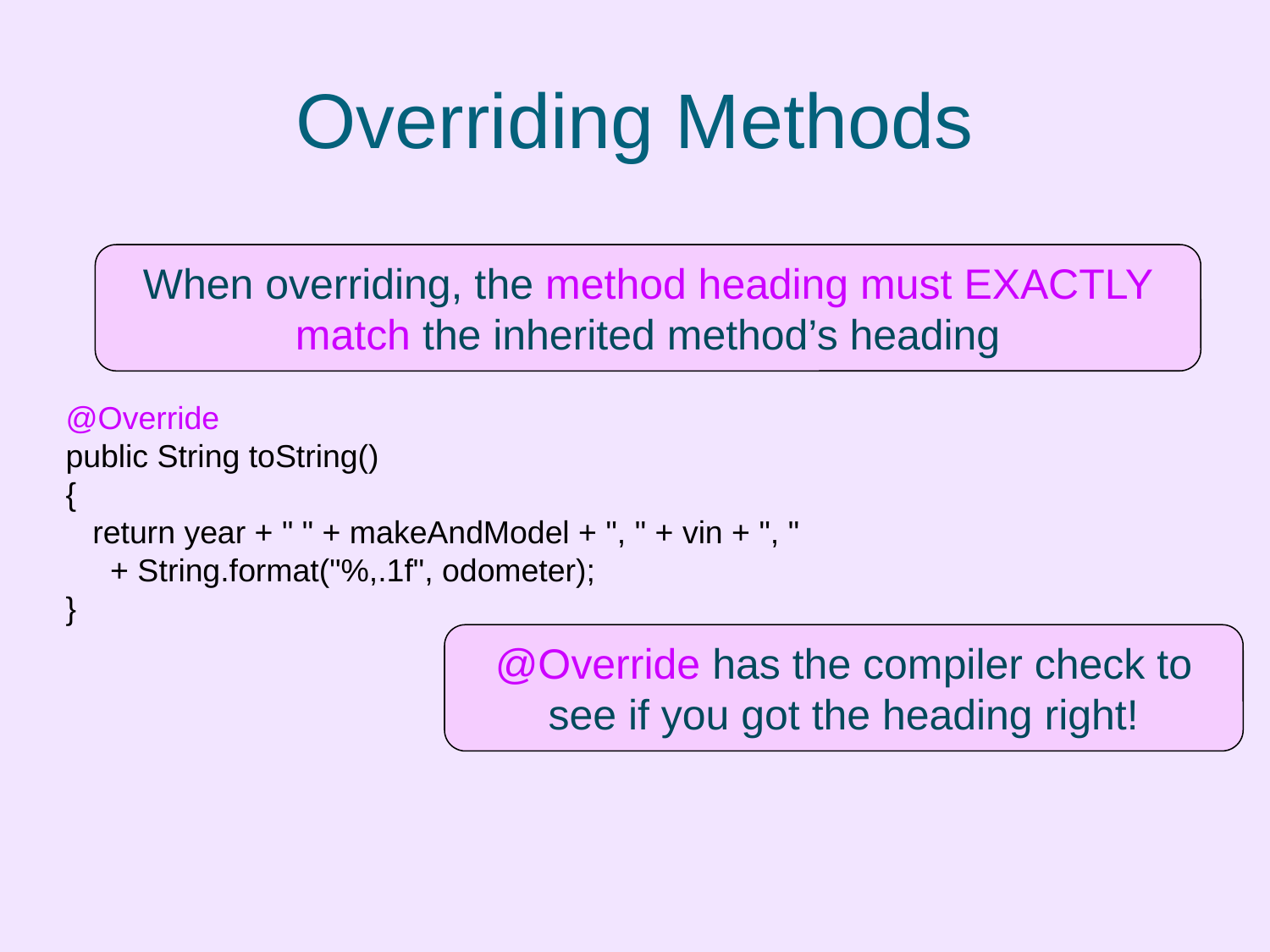

# Overriding Methods
When overriding, the method heading must EXACTLY match the inherited method’s heading
   @Override
   public String toString()
   {
      return year + " " + makeAndModel + ", " + vin + ", "
        + String.format("%,.1f", odometer);
   }

@Override has the compiler check to see if you got the heading right!